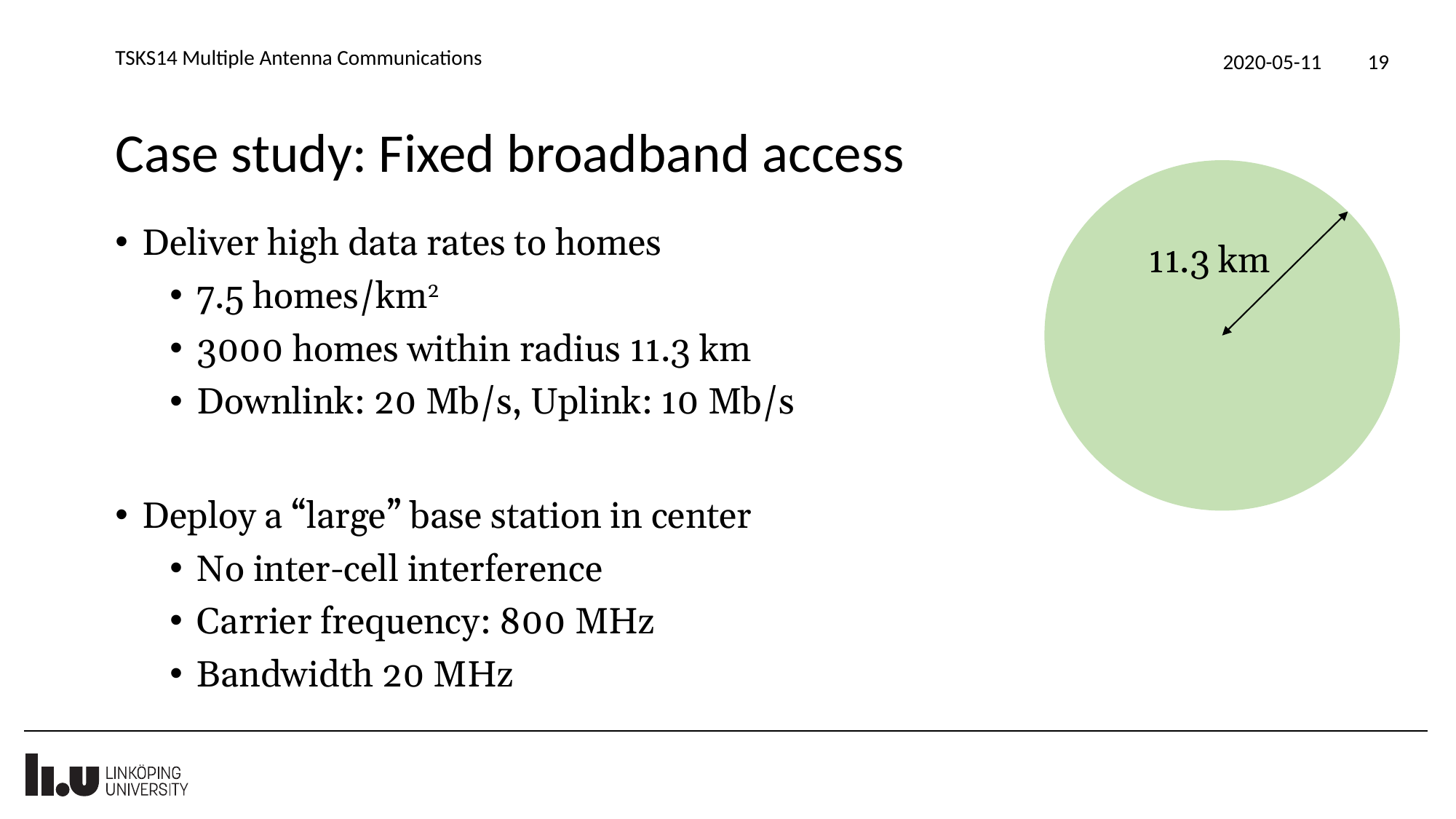

TSKS14 Multiple Antenna Communications
2020-05-11
19
# Case study: Fixed broadband access

11.3 km
Deliver high data rates to homes
7.5 homes/km2
3000 homes within radius 11.3 km
Downlink: 20 Mb/s, Uplink: 10 Mb/s

Deploy a “large” base station in center
No inter-cell interference
Carrier frequency: 800 MHz
Bandwidth 20 MHz